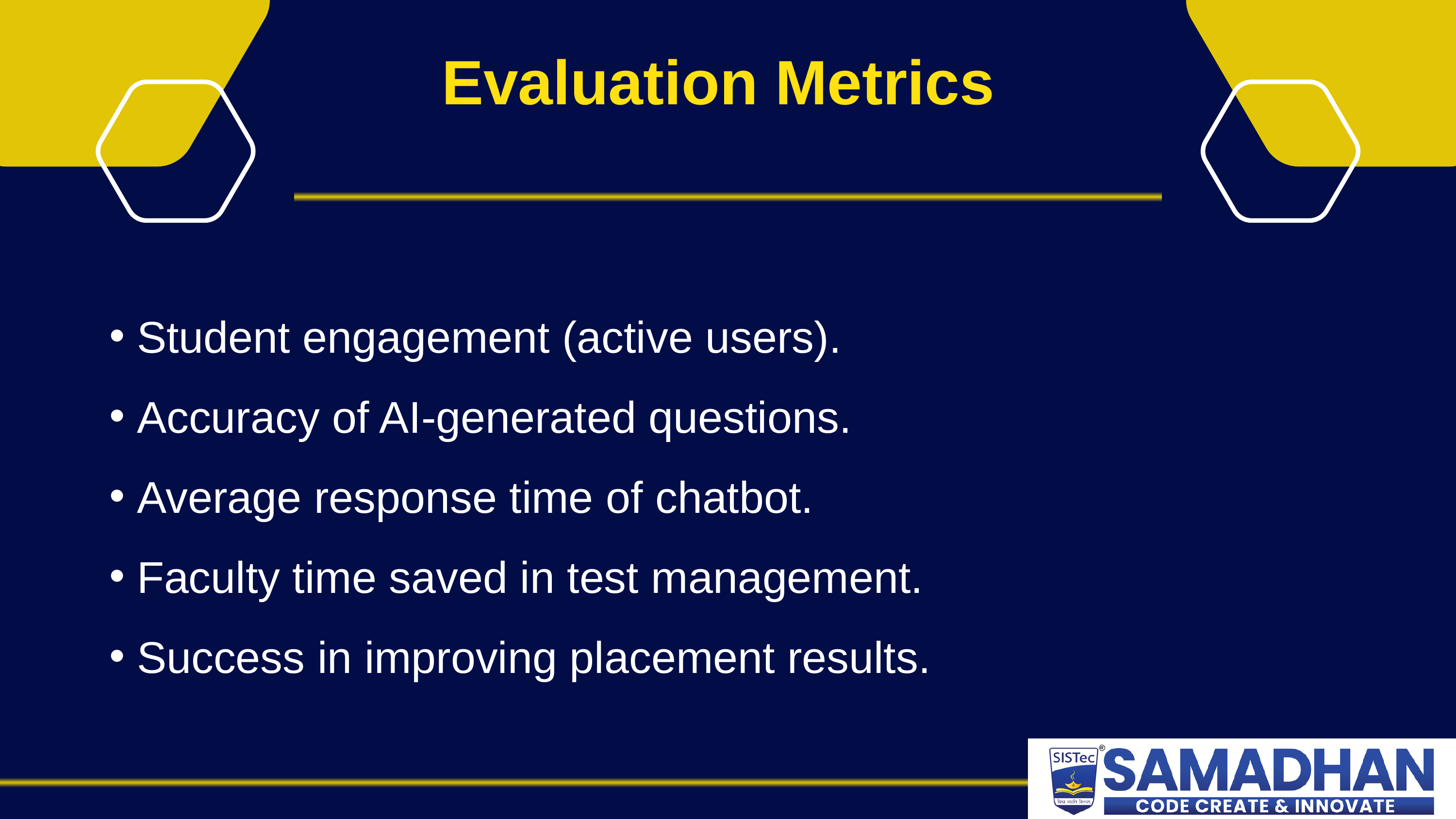

Evaluation Metrics

Student engagement (active users).
Accuracy of AI-generated questions.
Average response time of chatbot.
Faculty time saved in test management.
Success in improving placement results.